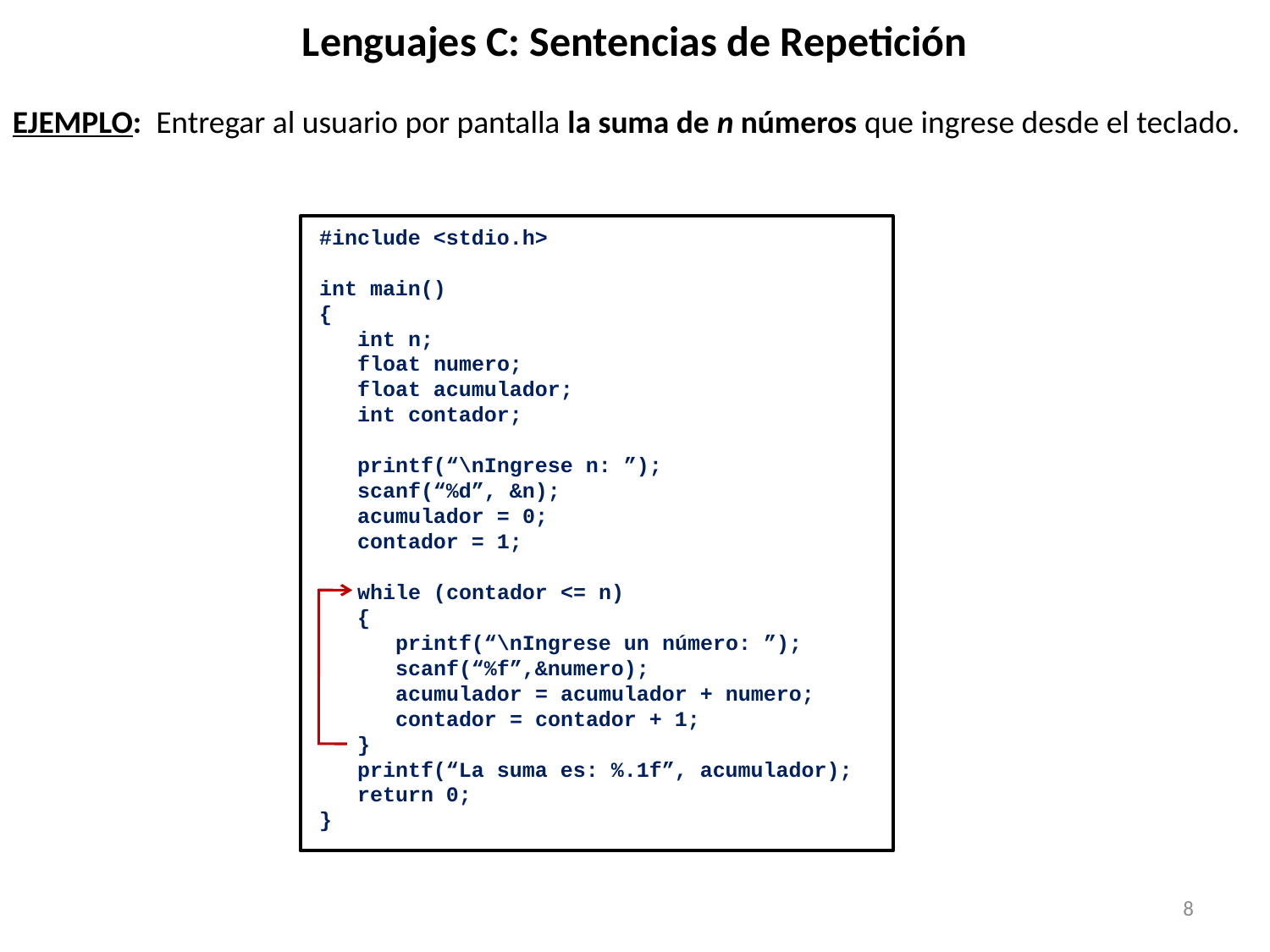

# Lenguajes C: Sentencias de Repetición
EJEMPLO:  Entregar al usuario por pantalla la suma de n números que ingrese desde el teclado.

#include <stdio.h>

int main()
{
   int n;
   float numero;
   float acumulador;
   int contador;

   printf(“\nIngrese n: ”);
   scanf(“%d”, &n);
   acumulador = 0;
   contador = 1;

   while (contador <= n)
   {
      printf(“\nIngrese un número: ”);
      scanf(“%f”,&numero);
      acumulador = acumulador + numero;
      contador = contador + 1;
   }
   printf(“La suma es: %.1f”, acumulador);
   return 0;
}
8